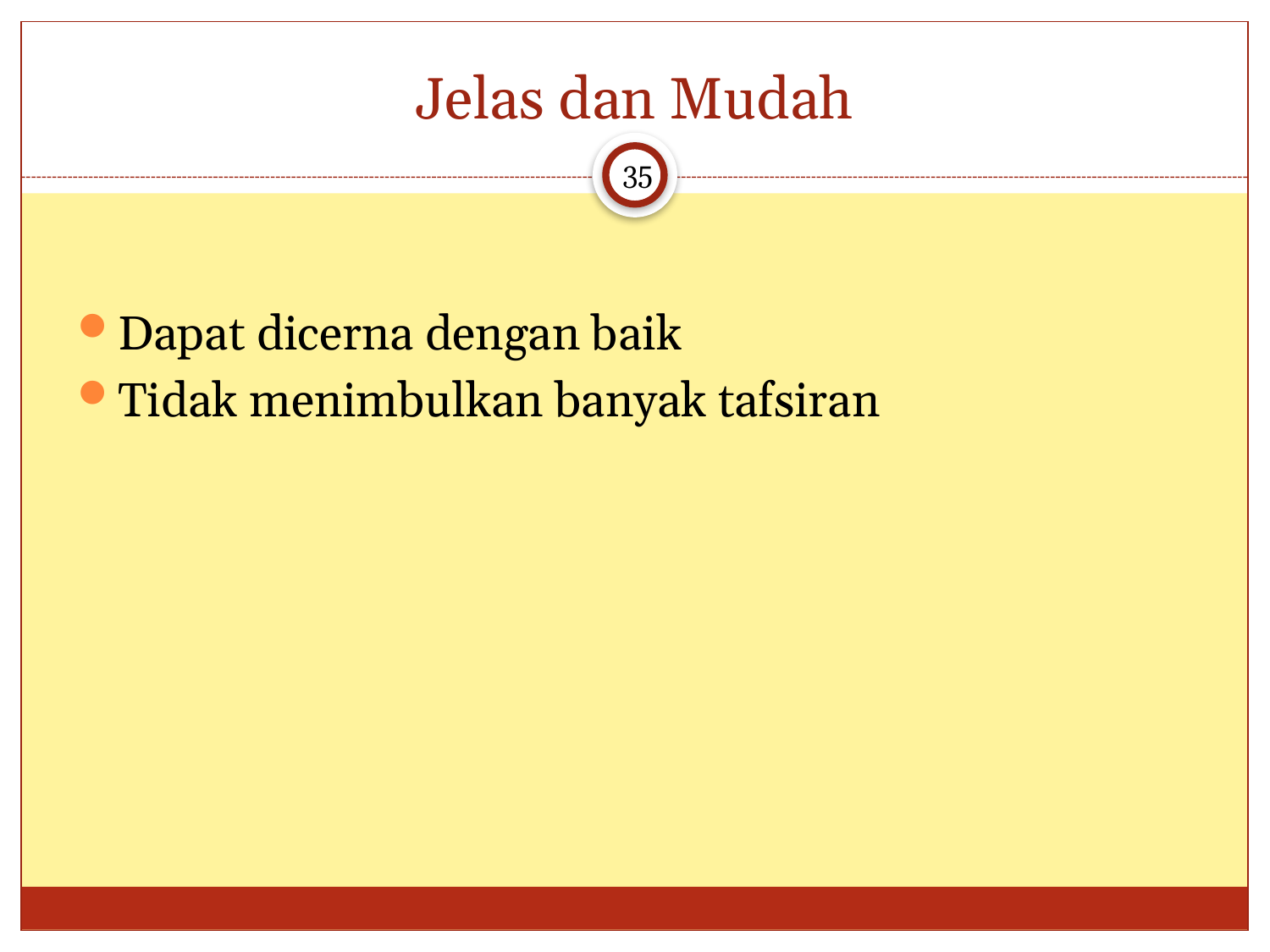

# Jelas dan Mudah
35
Dapat dicerna dengan baik
Tidak menimbulkan banyak tafsiran